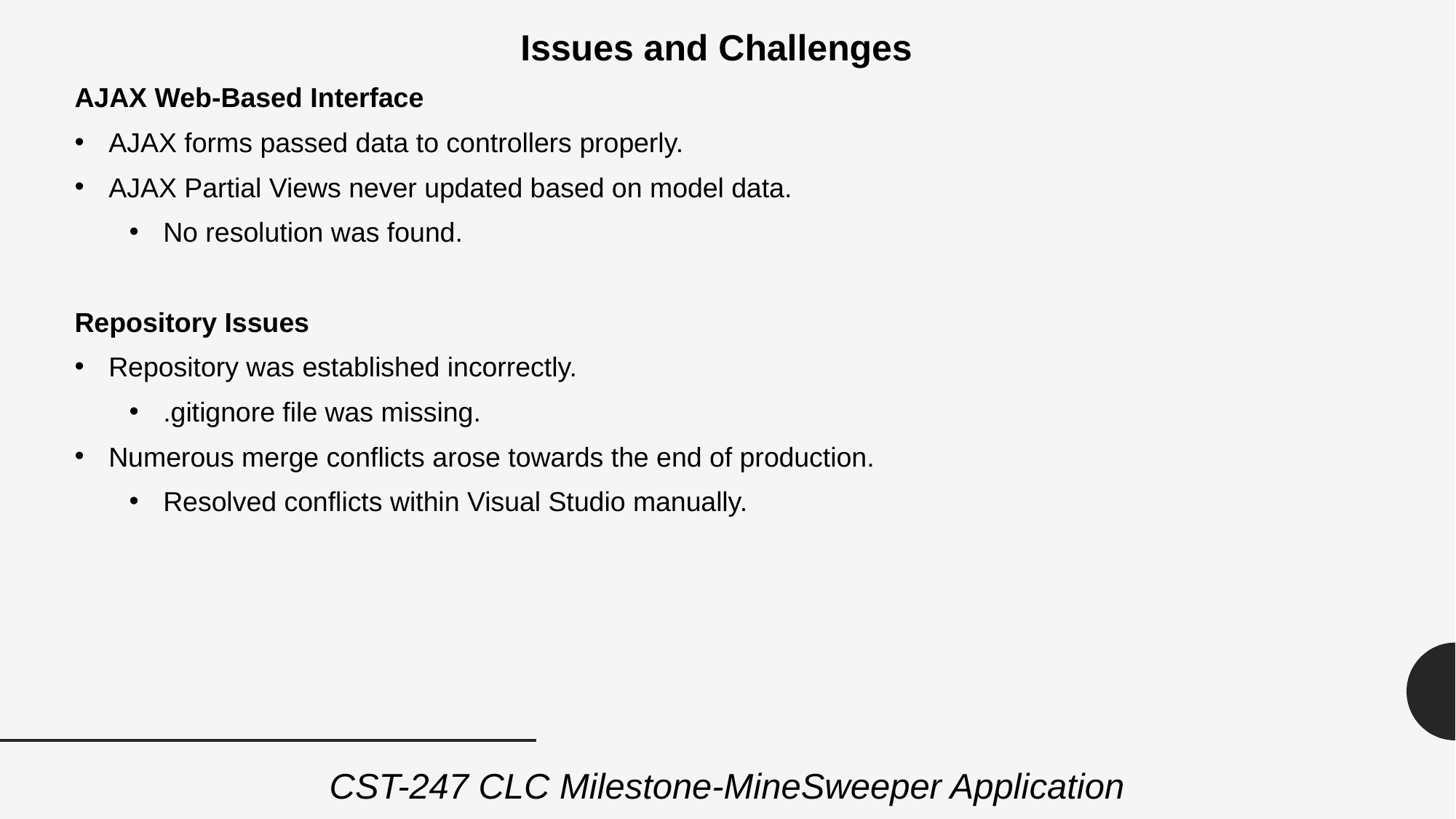

Issues and Challenges
AJAX Web-Based Interface
AJAX forms passed data to controllers properly.
AJAX Partial Views never updated based on model data.
No resolution was found.

Repository Issues
Repository was established incorrectly.
.gitignore file was missing.
Numerous merge conflicts arose towards the end of production.
Resolved conflicts within Visual Studio manually.

CST-247 CLC Milestone-MineSweeper Application